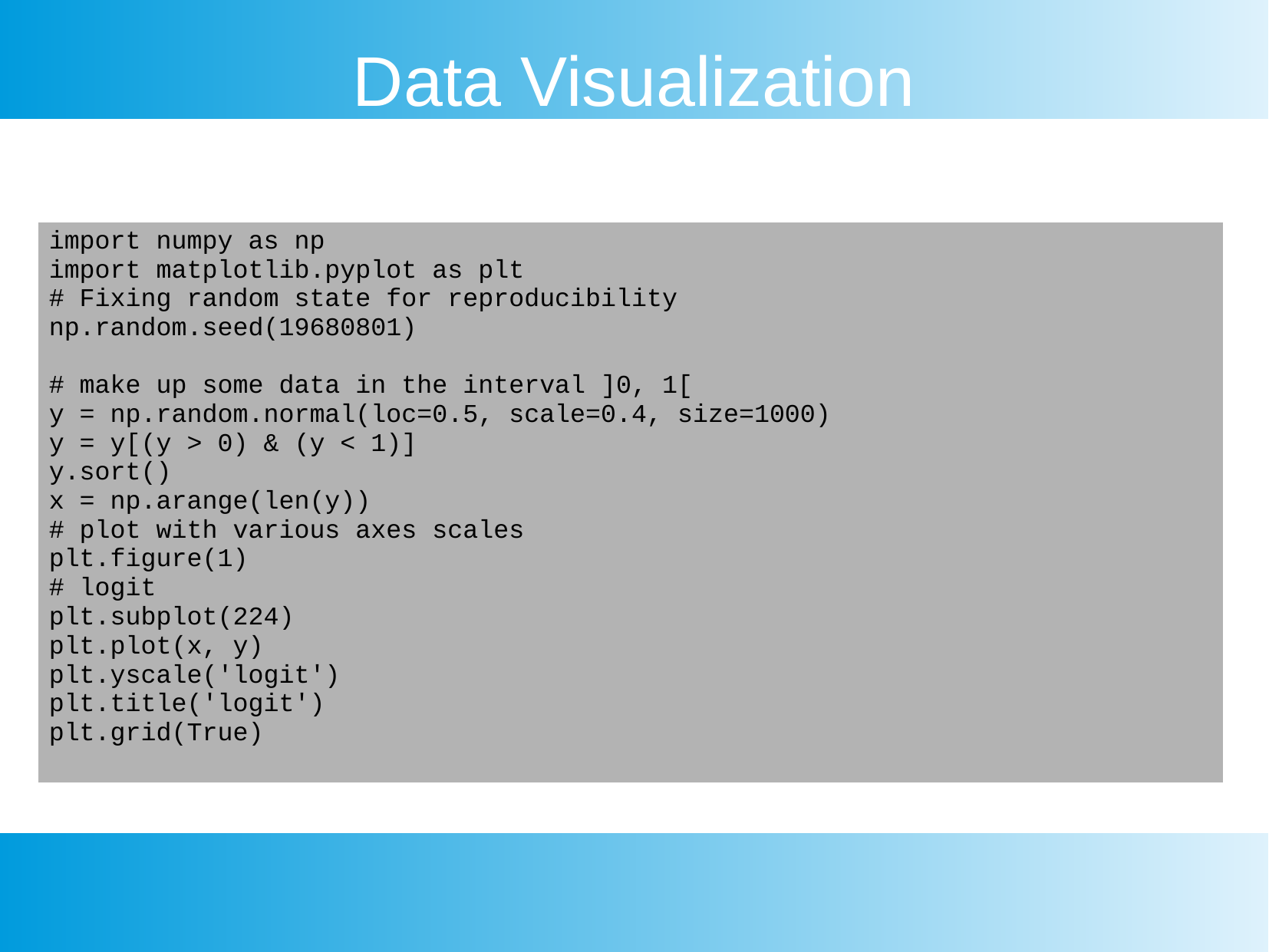

Data Visualization
| import numpy as np import matplotlib.pyplot as plt # Fixing random state for reproducibility np.random.seed(19680801) # make up some data in the interval ]0, 1[ y = np.random.normal(loc=0.5, scale=0.4, size=1000) y = y[(y > 0) & (y < 1)] y.sort() x = np.arange(len(y)) # plot with various axes scales plt.figure(1) # logit plt.subplot(224) plt.plot(x, y) plt.yscale('logit') plt.title('logit') plt.grid(True) |
| --- |